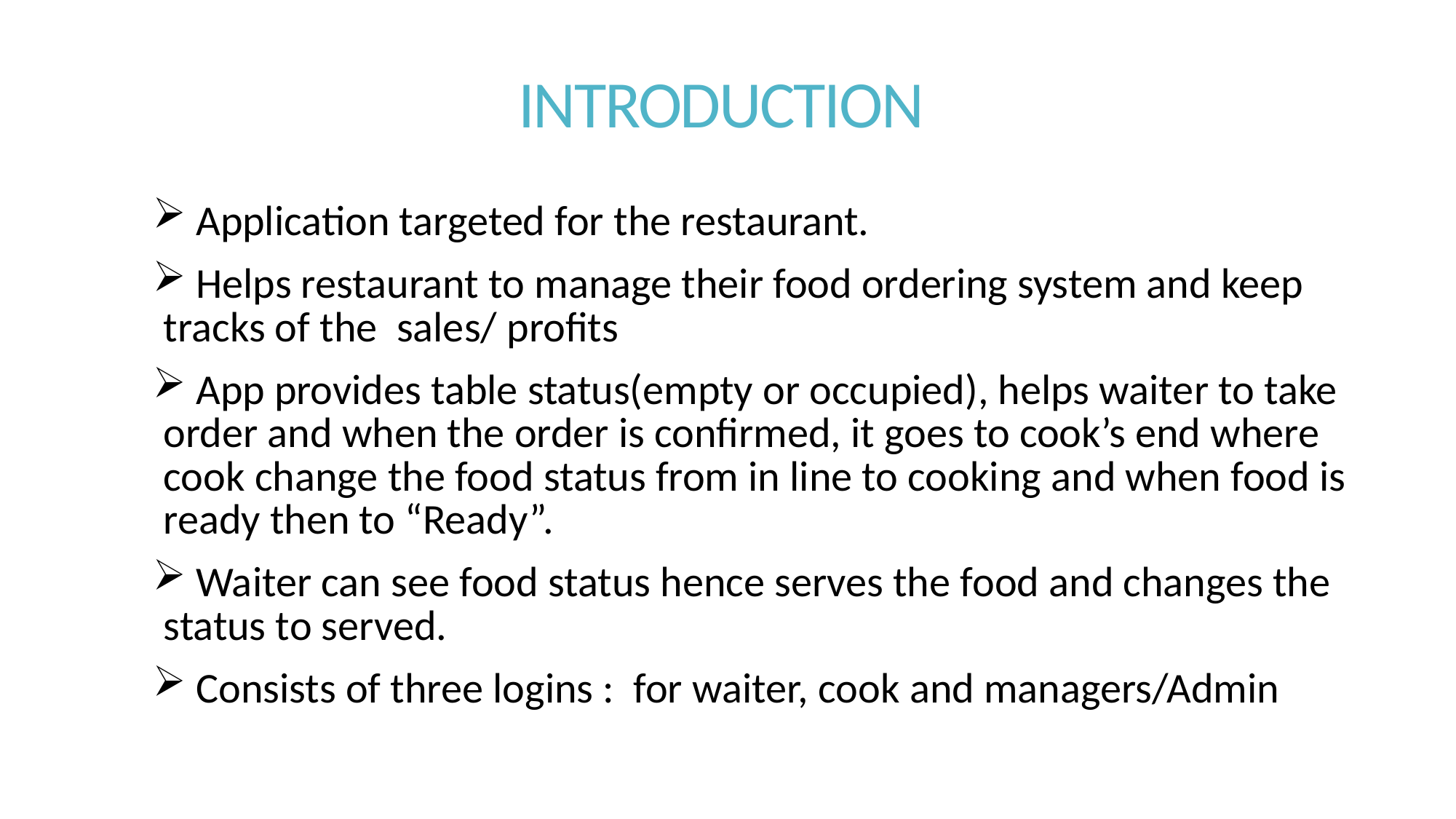

# INTRODUCTION
 Application targeted for the restaurant.
 Helps restaurant to manage their food ordering system and keep tracks of the  sales/ profits
 App provides table status(empty or occupied), helps waiter to take order and when the order is confirmed, it goes to cook’s end where cook change the food status from in line to cooking and when food is ready then to “Ready”.
 Waiter can see food status hence serves the food and changes the status to served.
 Consists of three logins :  for waiter, cook and managers/Admin